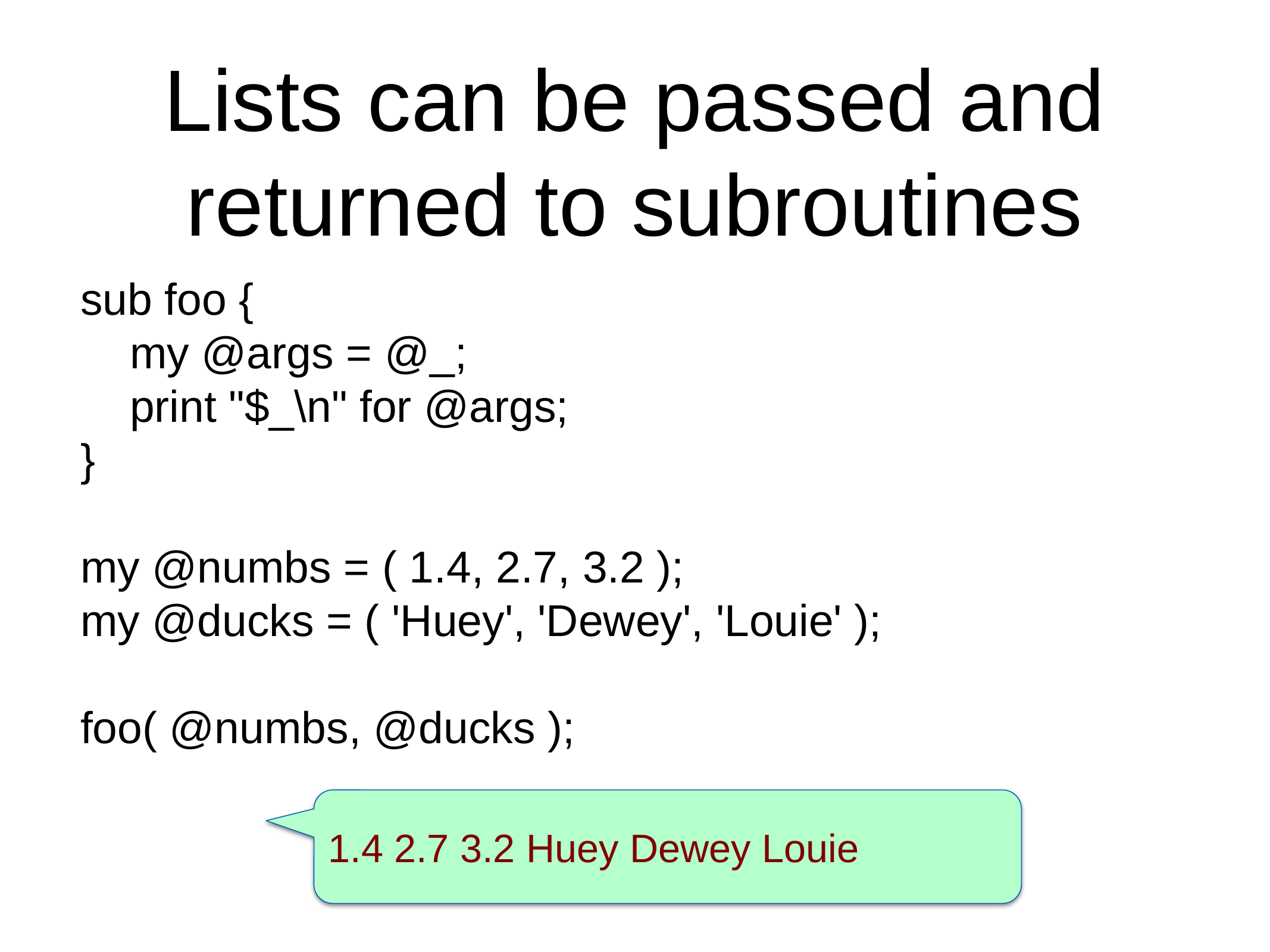

# Lists can be passed and returned to subroutines
sub foo {
    my @args = @_;
    print "$_\n" for @args;
}

my @numbs = ( 1.4, 2.7, 3.2 );
my @ducks = ( 'Huey', 'Dewey', 'Louie' );

foo( @numbs, @ducks );
1.4 2.7 3.2 Huey Dewey Louie